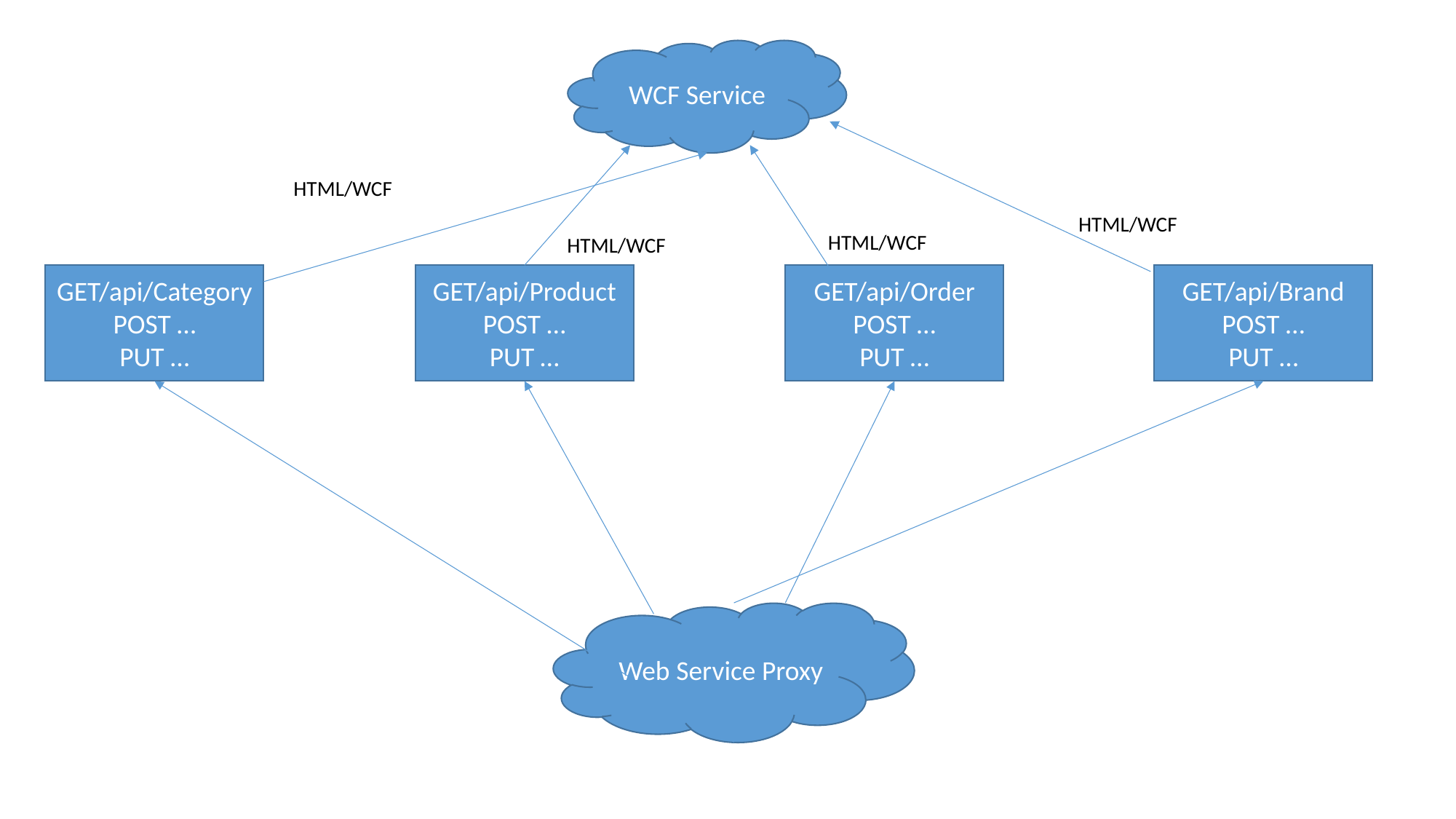

WCF Service
HTML/WCF
HTML/WCF
HTML/WCF
HTML/WCF
GET/api/Category
POST …
PUT …
GET/api/Product
POST …
PUT …
GET/api/Order
POST …
PUT …
GET/api/Brand
POST …
PUT …
Web Service Proxy